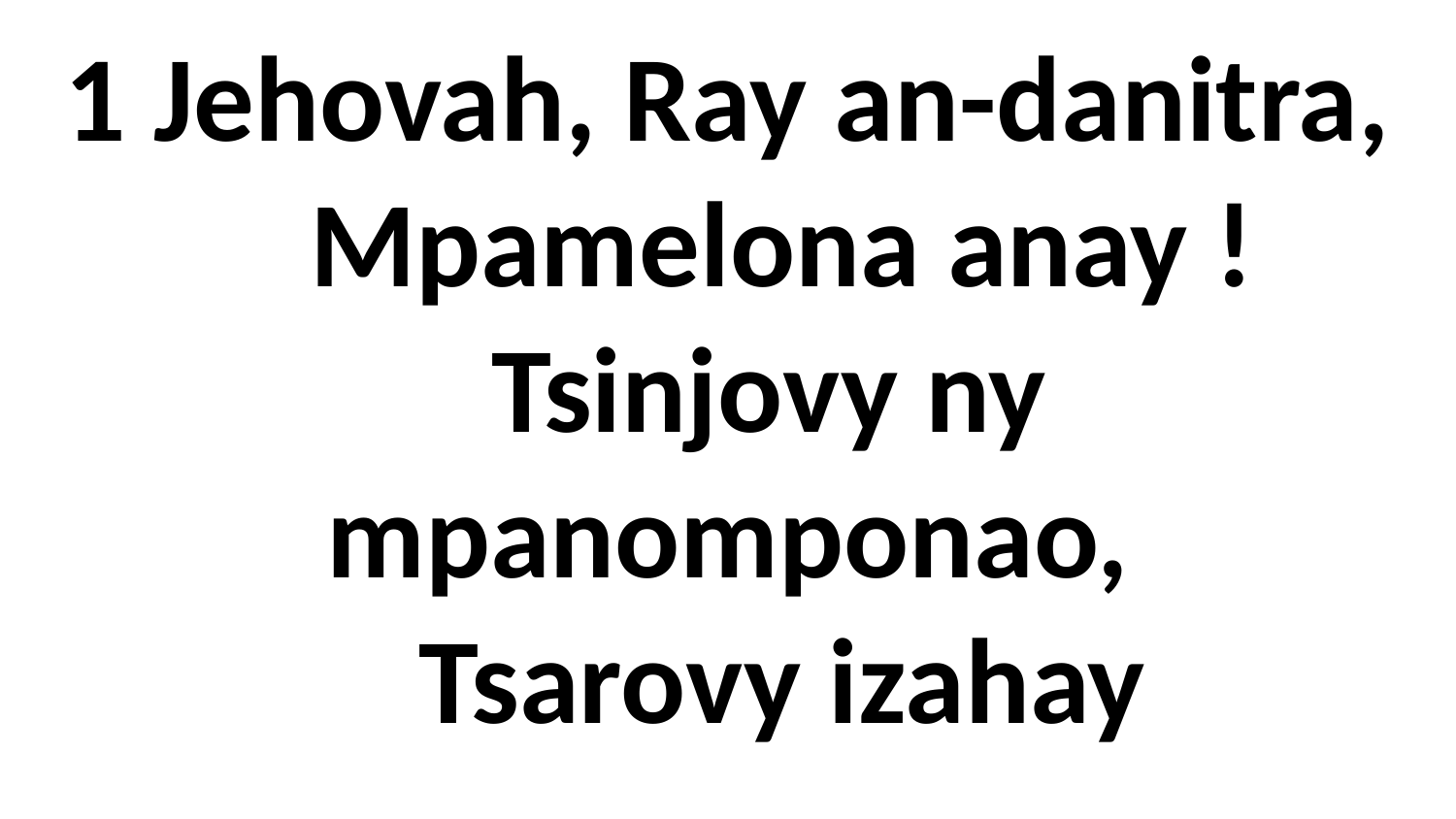

# 1 Jehovah, Ray an-danitra, Mpamelona anay ! Tsinjovy ny mpanomponao, Tsarovy izahay